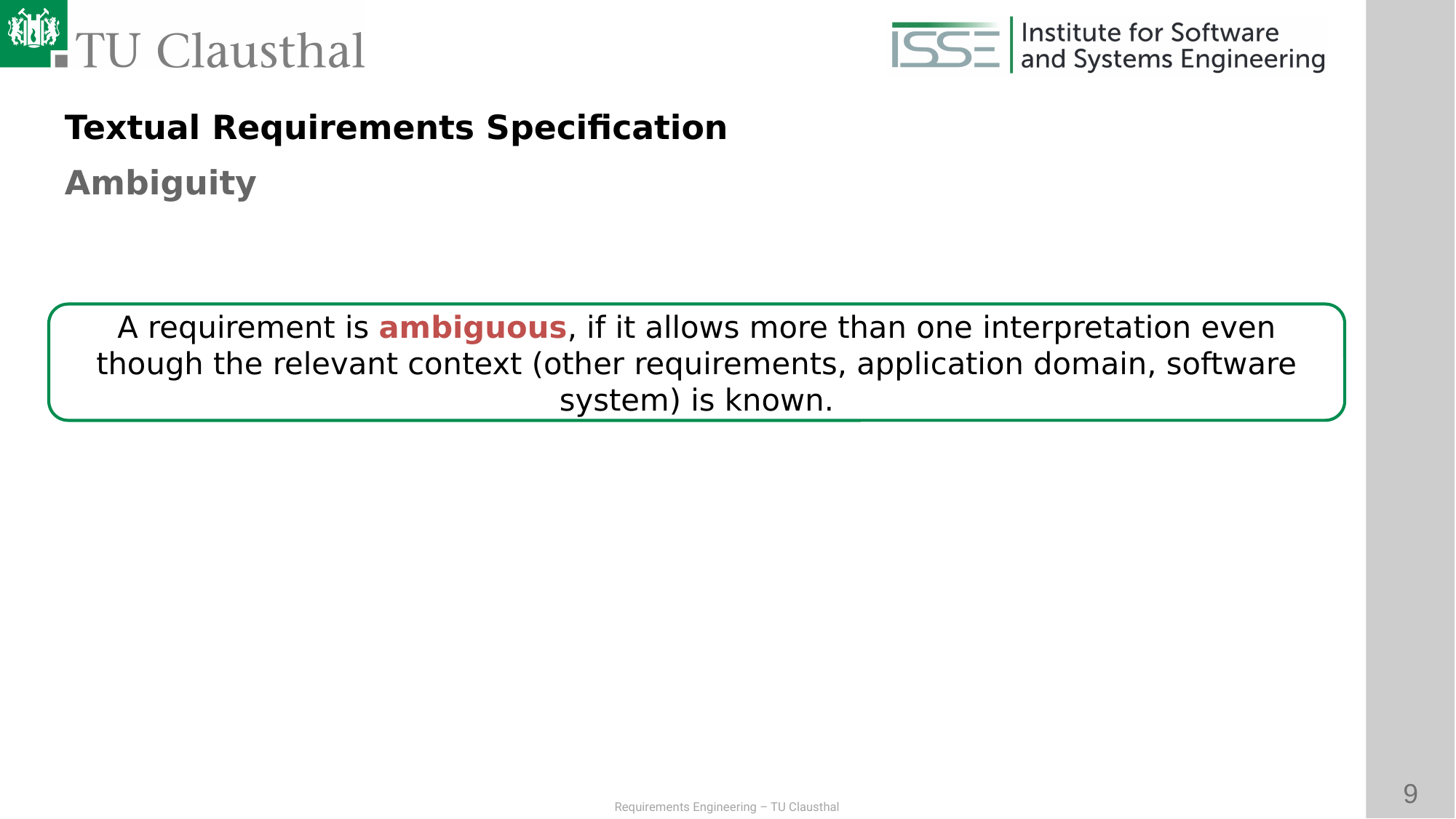

Textual Requirements Specification
Ambiguity
A requirement is ambiguous, if it allows more than one interpretation even though the relevant context (other requirements, application domain, software system) is known.